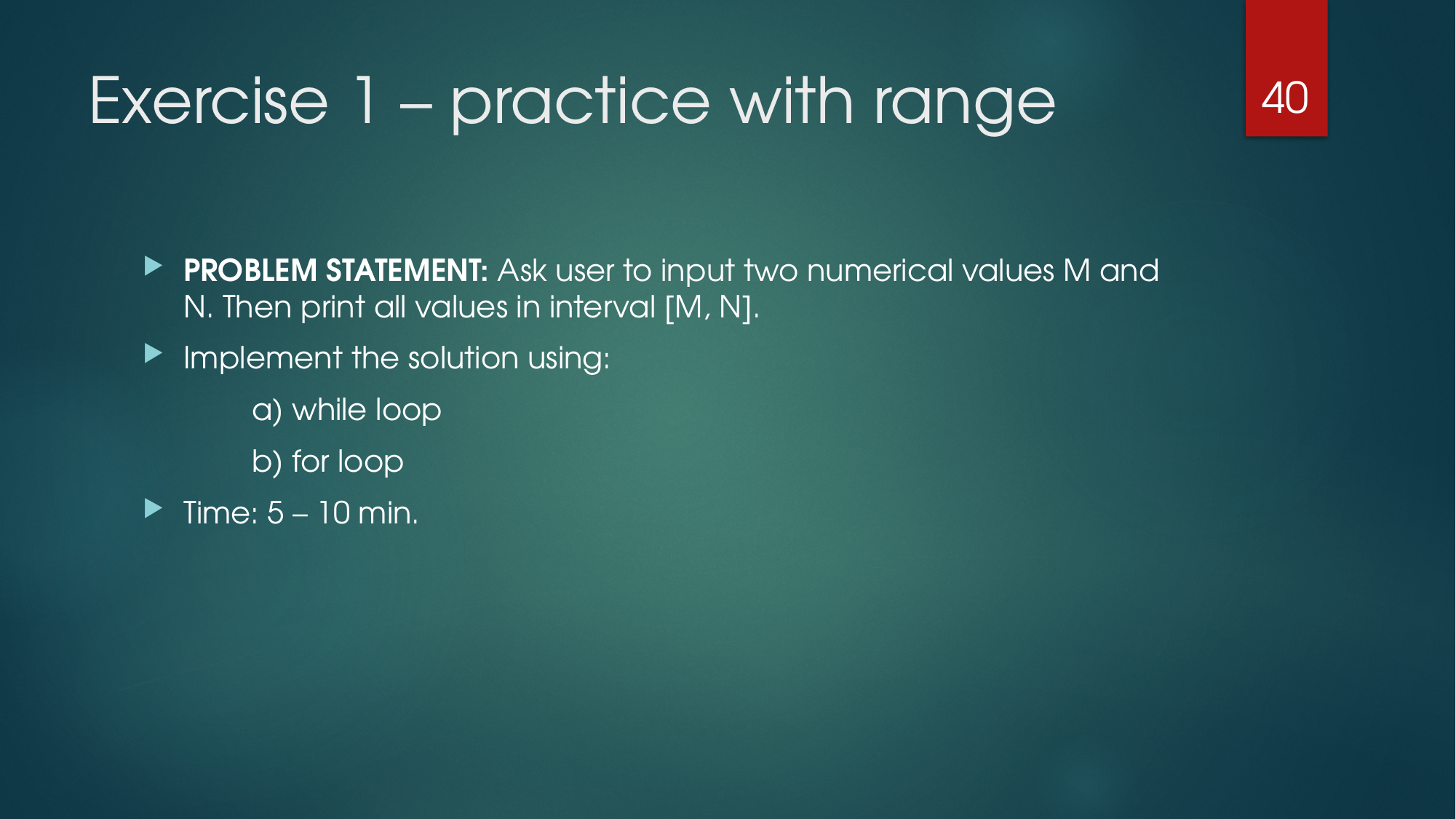

40
# Exercise 1 – practice with range
PROBLEM STATEMENT: Ask user to input two numerical values M and N. Then print all values in interval [M, N].
Implement the solution using:
	a) while loop
	b) for loop
Time: 5 – 10 min.